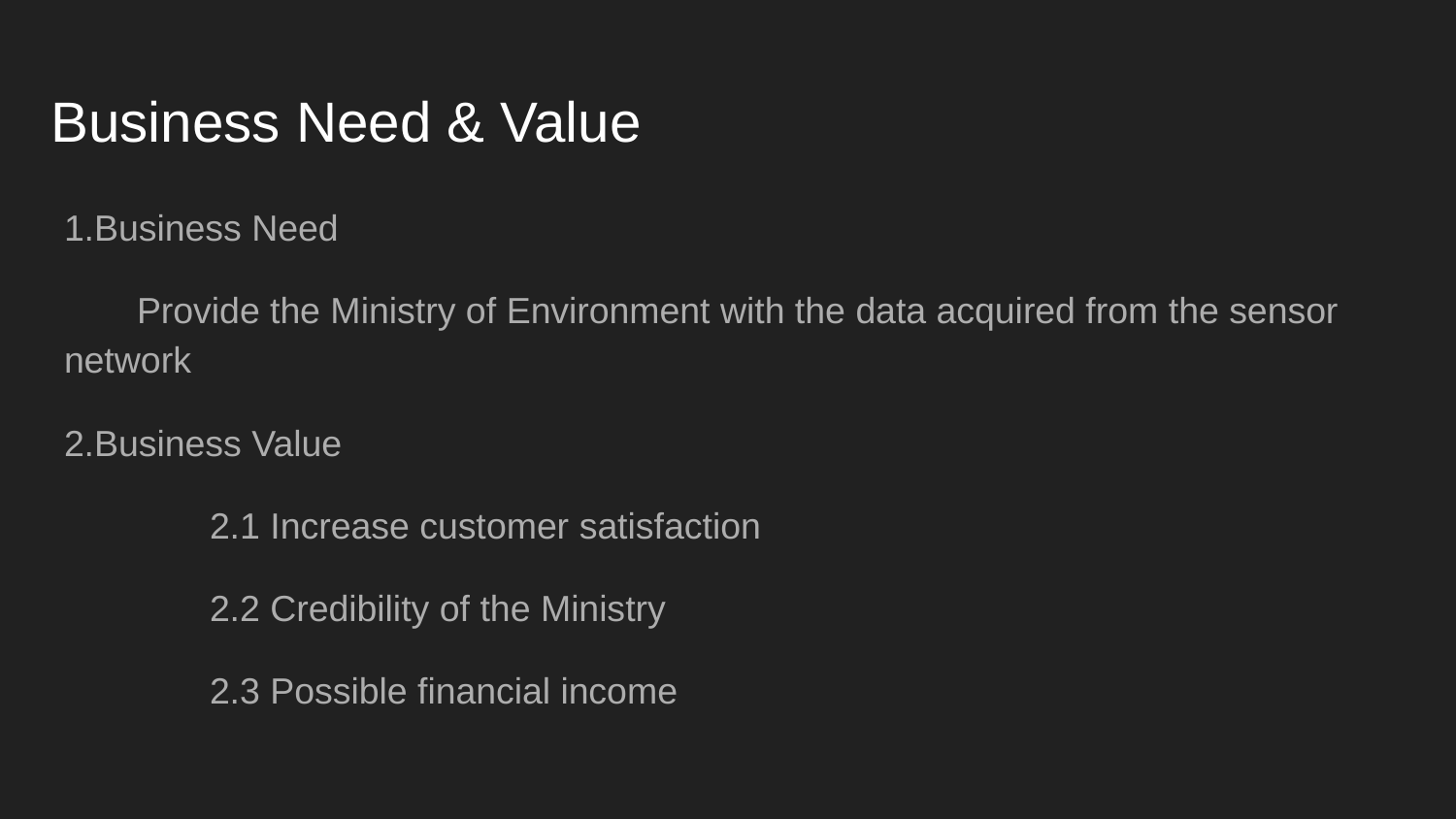

# Business Need & Value
1.Business Need
Provide the Ministry of Environment with the data acquired from the sensor network
2.Business Value
	2.1 Increase customer satisfaction
	2.2 Credibility of the Ministry
	2.3 Possible financial income